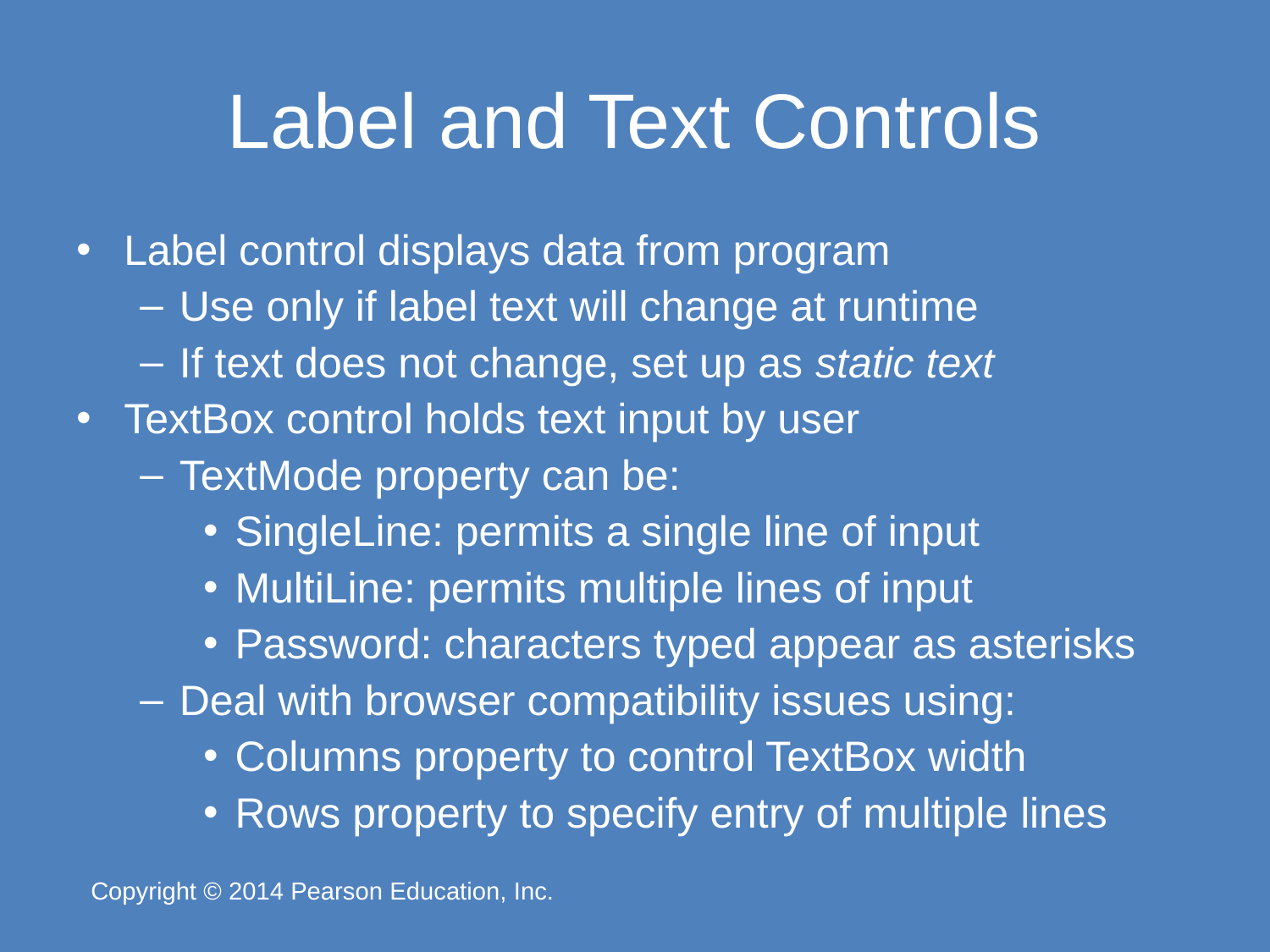

# Label and Text Controls
Label control displays data from program
Use only if label text will change at runtime
If text does not change, set up as static text
TextBox control holds text input by user
TextMode property can be:
SingleLine: permits a single line of input
MultiLine: permits multiple lines of input
Password: characters typed appear as asterisks
Deal with browser compatibility issues using:
Columns property to control TextBox width
Rows property to specify entry of multiple lines